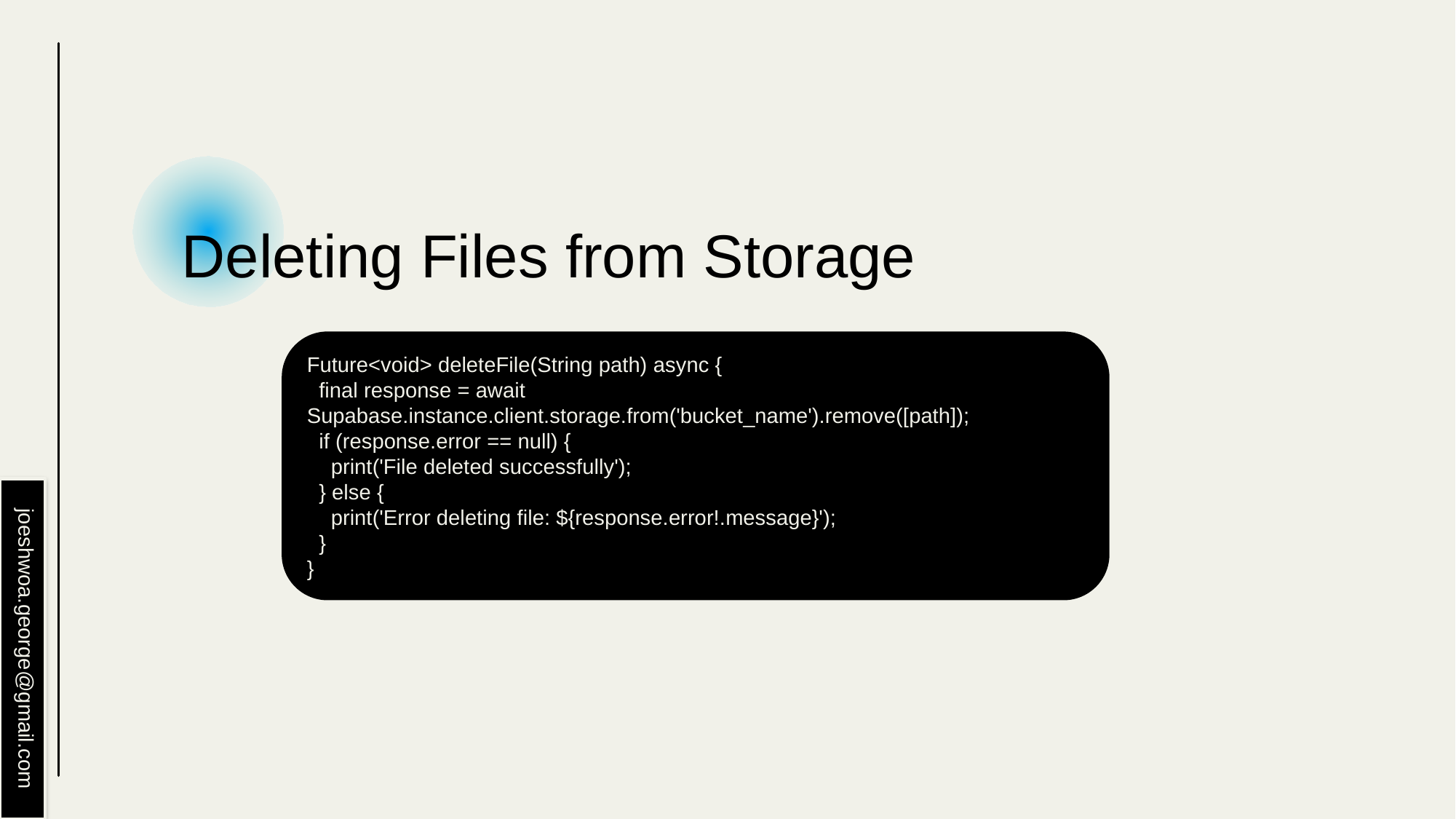

# Deleting Files from Storage
Future<void> deleteFile(String path) async {
  final response = await Supabase.instance.client.storage.from('bucket_name').remove([path]);
  if (response.error == null) {
    print('File deleted successfully');
  } else {
    print('Error deleting file: ${response.error!.message}');
  }
}

joeshwoa.george@gmail.com